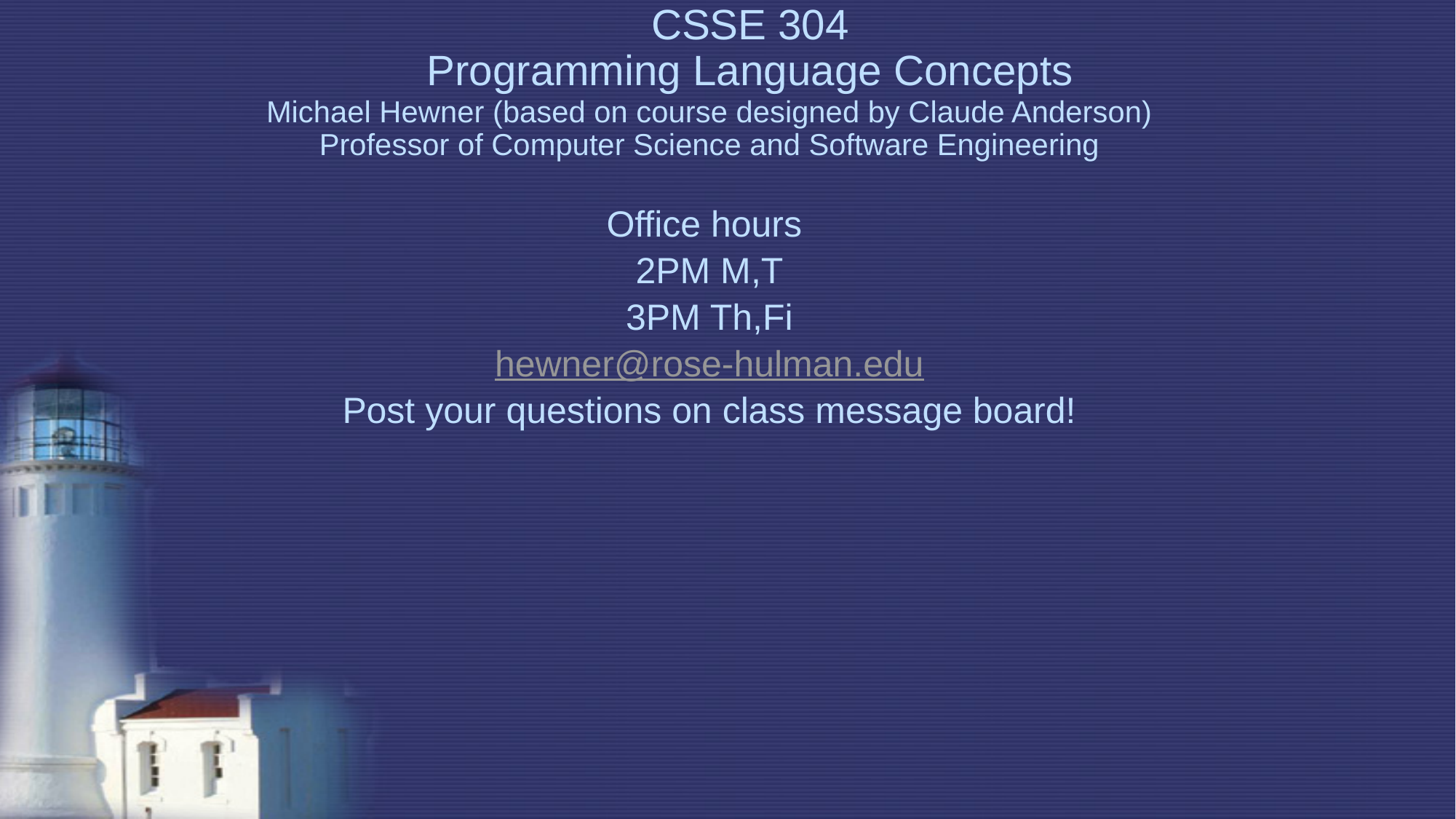

# CSSE 304 Programming Language Concepts
Michael Hewner (based on course designed by Claude Anderson)
Professor of Computer Science and Software Engineering
Office hours
2PM M,T
3PM Th,Fi
hewner@rose-hulman.edu
Post your questions on class message board!